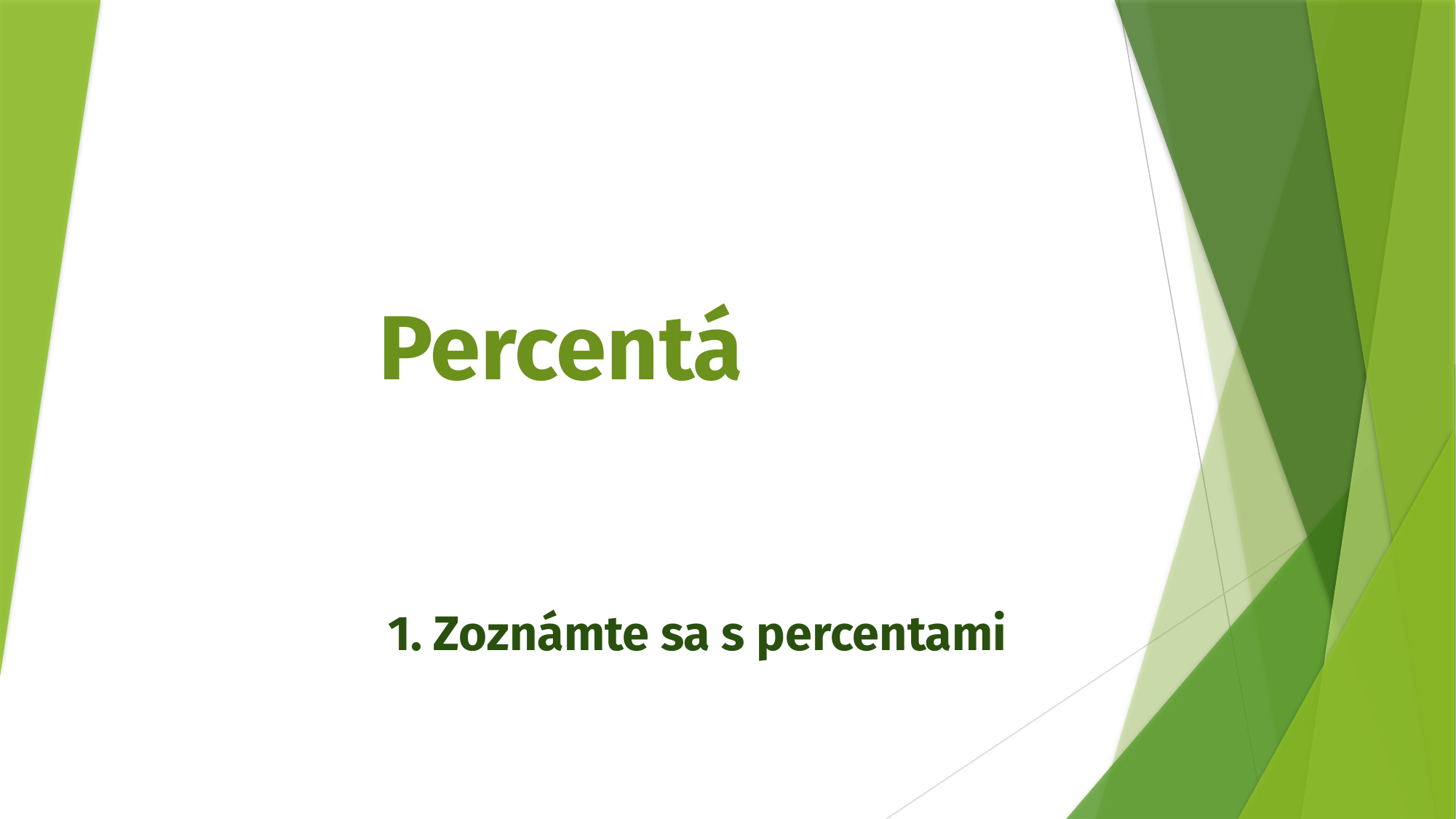

# Percentá
1. Zoznámte sa s percentami